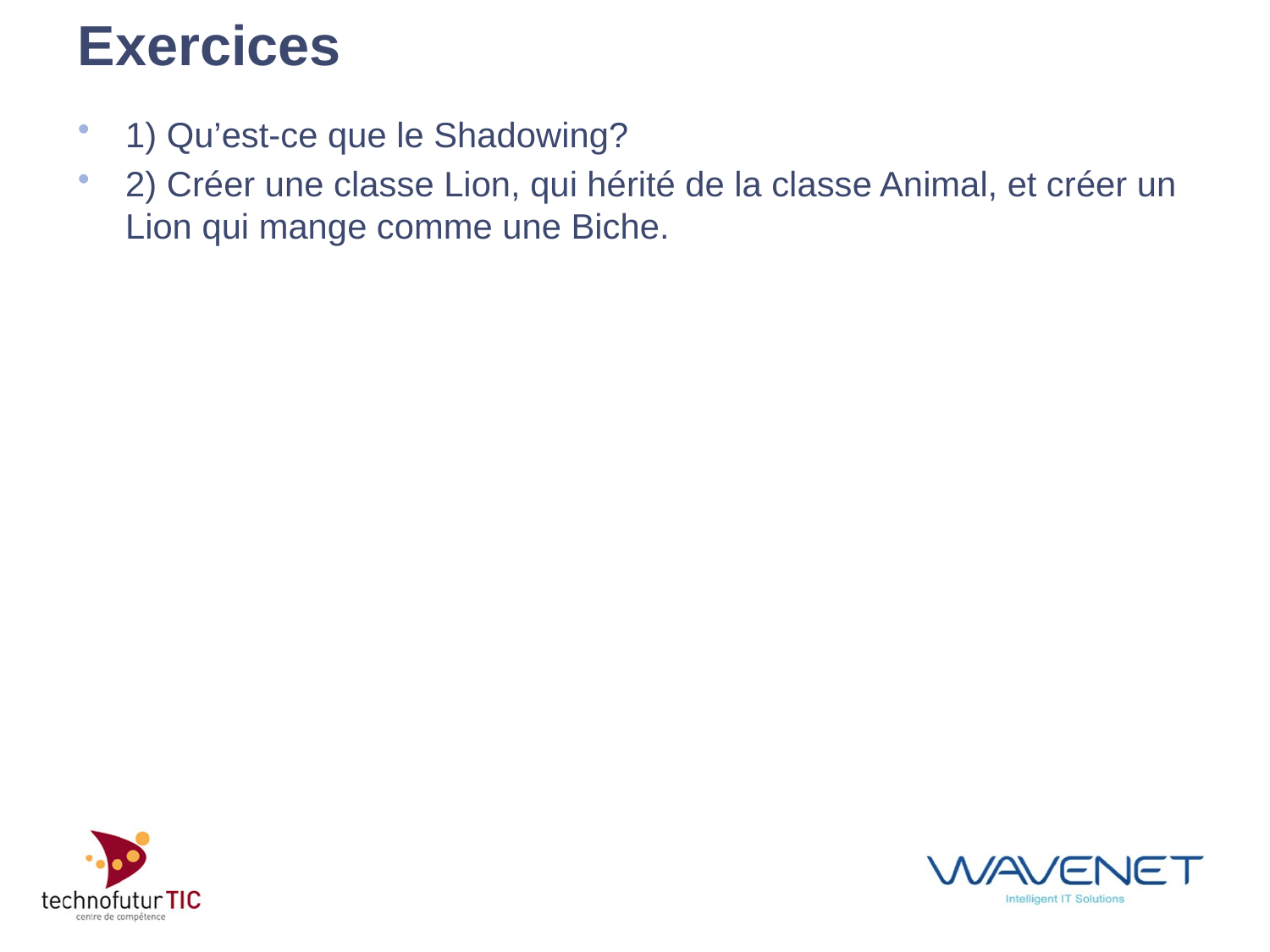

# Exercices
1) Qu’est-ce que le Shadowing?
2) Créer une classe Lion, qui hérité de la classe Animal, et créer un Lion qui mange comme une Biche.